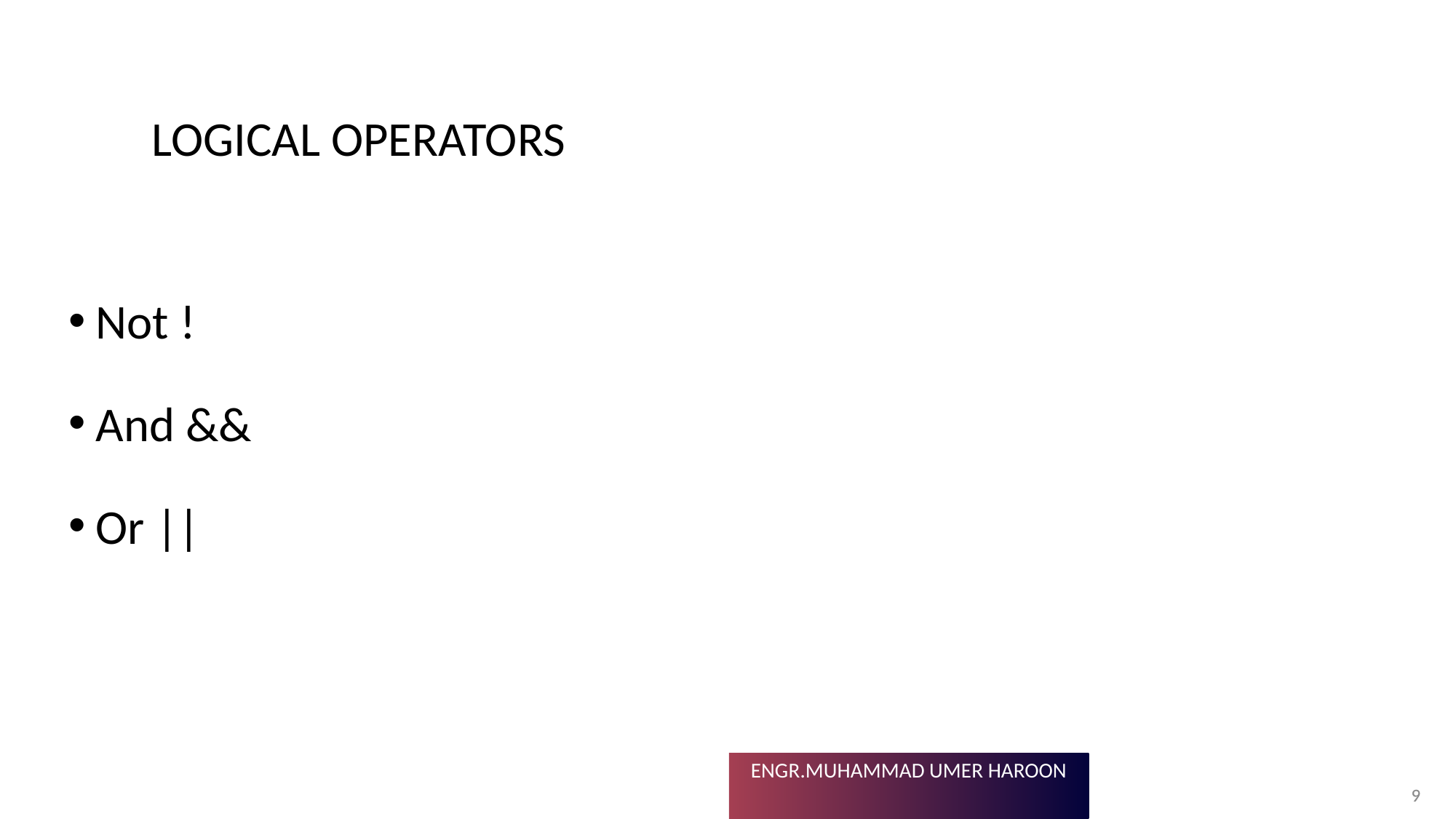

# Logical operators
Not !
And &&
Or ||
9